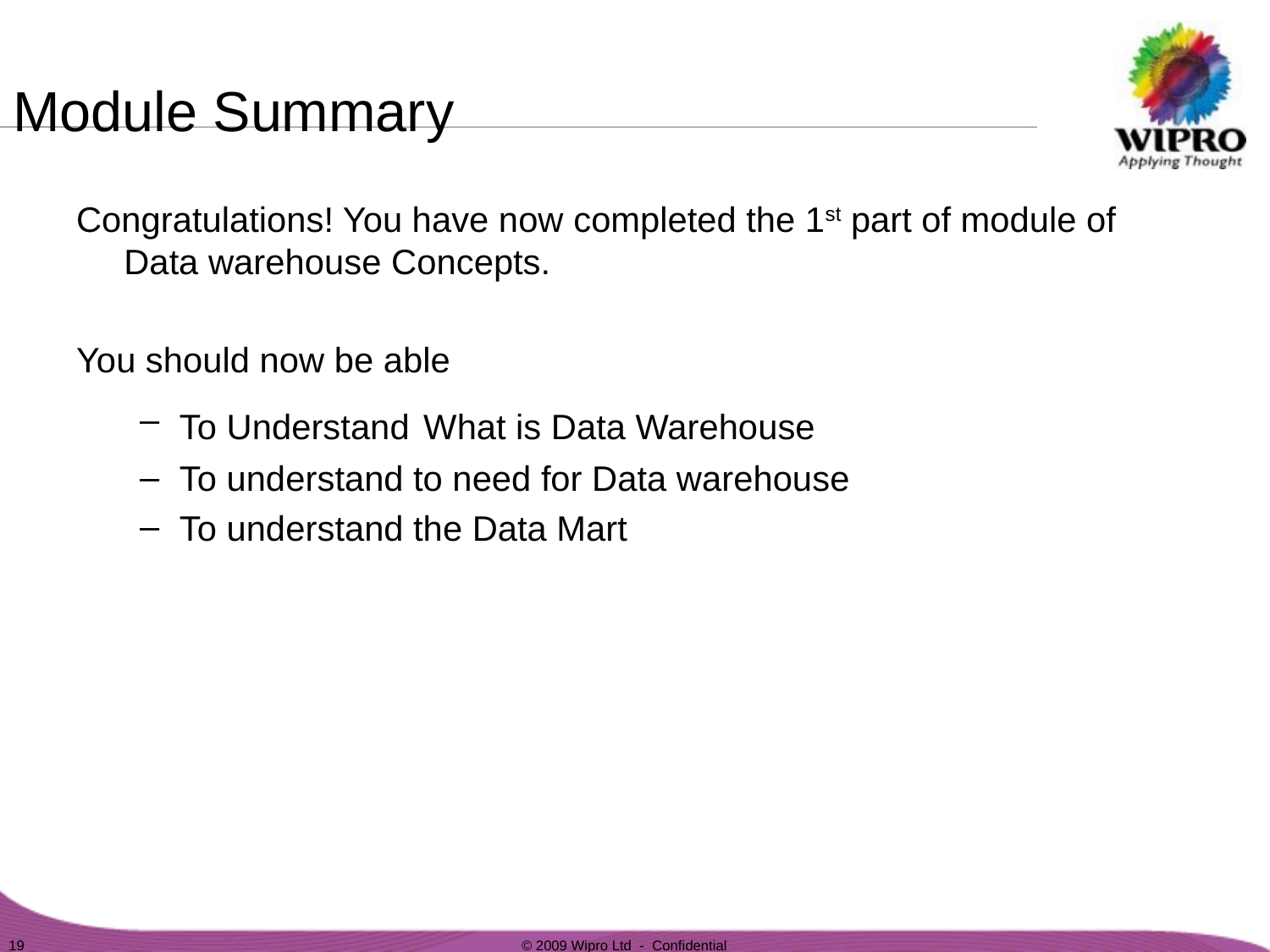

# Module Summary
Congratulations! You have now completed the 1st part of module of Data warehouse Concepts.

You should now be able
To Understand What is Data Warehouse
To understand to need for Data warehouse
To understand the Data Mart